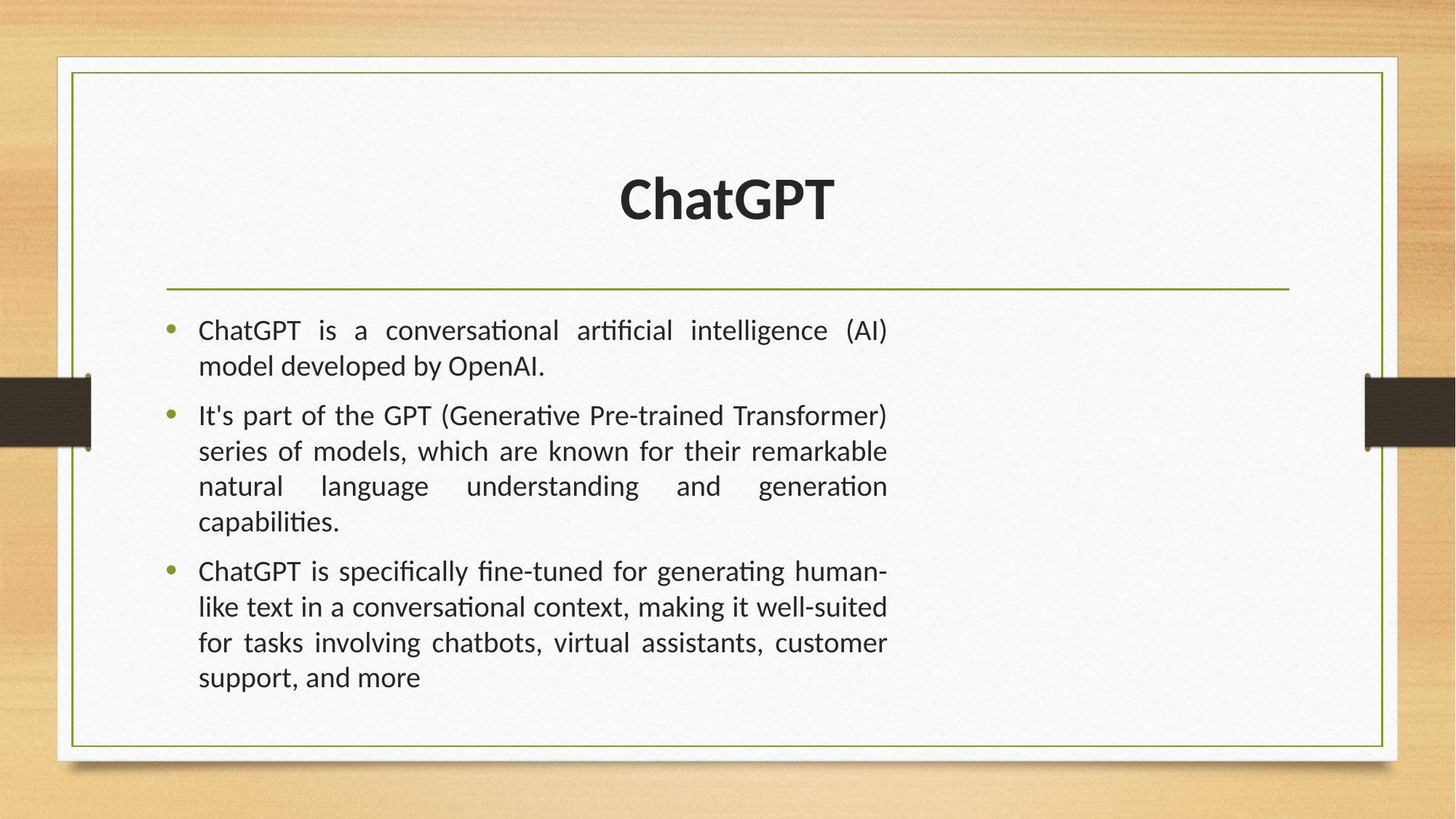

# ChatGPT
ChatGPT is a conversational artificial intelligence (AI) model developed by OpenAI.
It's part of the GPT (Generative Pre-trained Transformer) series of models, which are known for their remarkable natural language understanding and generation capabilities.
ChatGPT is specifically fine-tuned for generating human-like text in a conversational context, making it well-suited for tasks involving chatbots, virtual assistants, customer support, and more